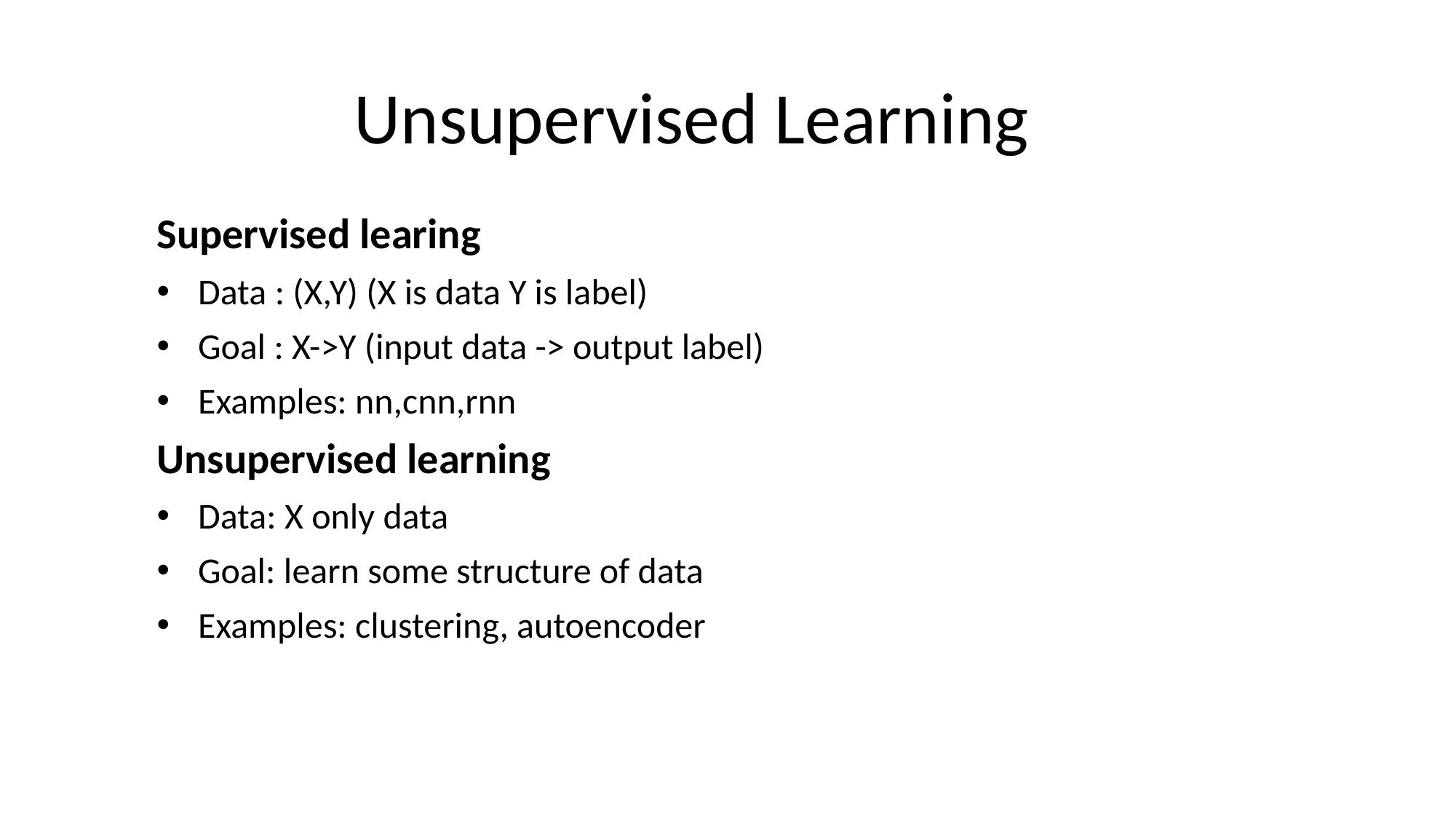

# Unsupervised Learning
Supervised learing
Data : (X,Y) (X is data Y is label)
Goal : X->Y (input data -> output label)
Examples: nn,cnn,rnn
Unsupervised learning
Data: X only data
Goal: learn some structure of data
Examples: clustering, autoencoder